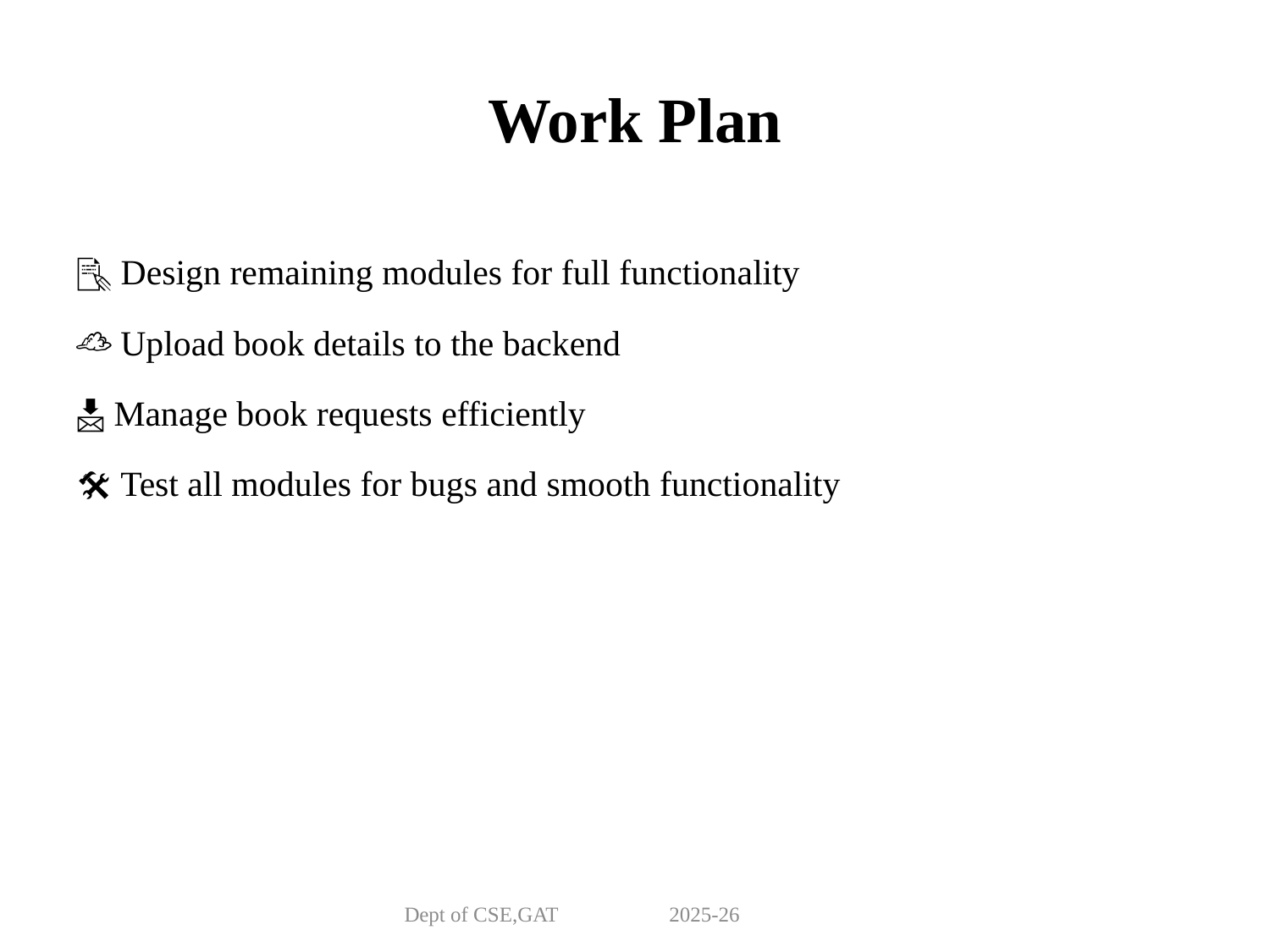

# Work Plan
📝 Design remaining modules for full functionality
☁️ Upload book details to the backend
📩 Manage book requests efficiently
🛠️ Test all modules for bugs and smooth functionality

Dept of CSE,GAT                     2025-26